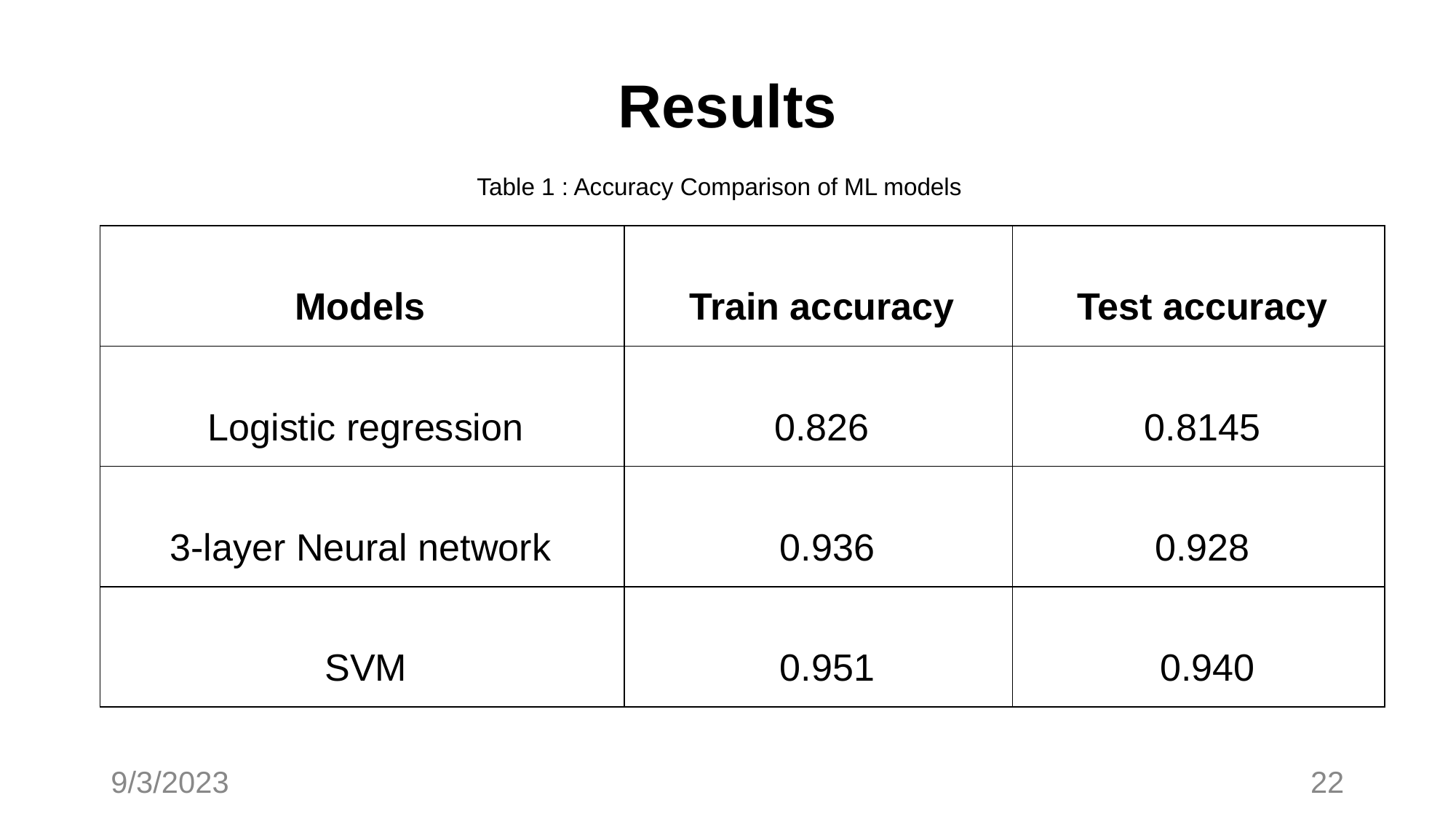

# Results
Table 1 : Accuracy Comparison of ML models
| Models | Train accuracy | Test accuracy |
| --- | --- | --- |
| Logistic regression | 0.826 | 0.8145 |
| 3-layer Neural network | 0.936 | 0.928 |
| SVM | 0.951 | 0.940 |
9/3/2023
22